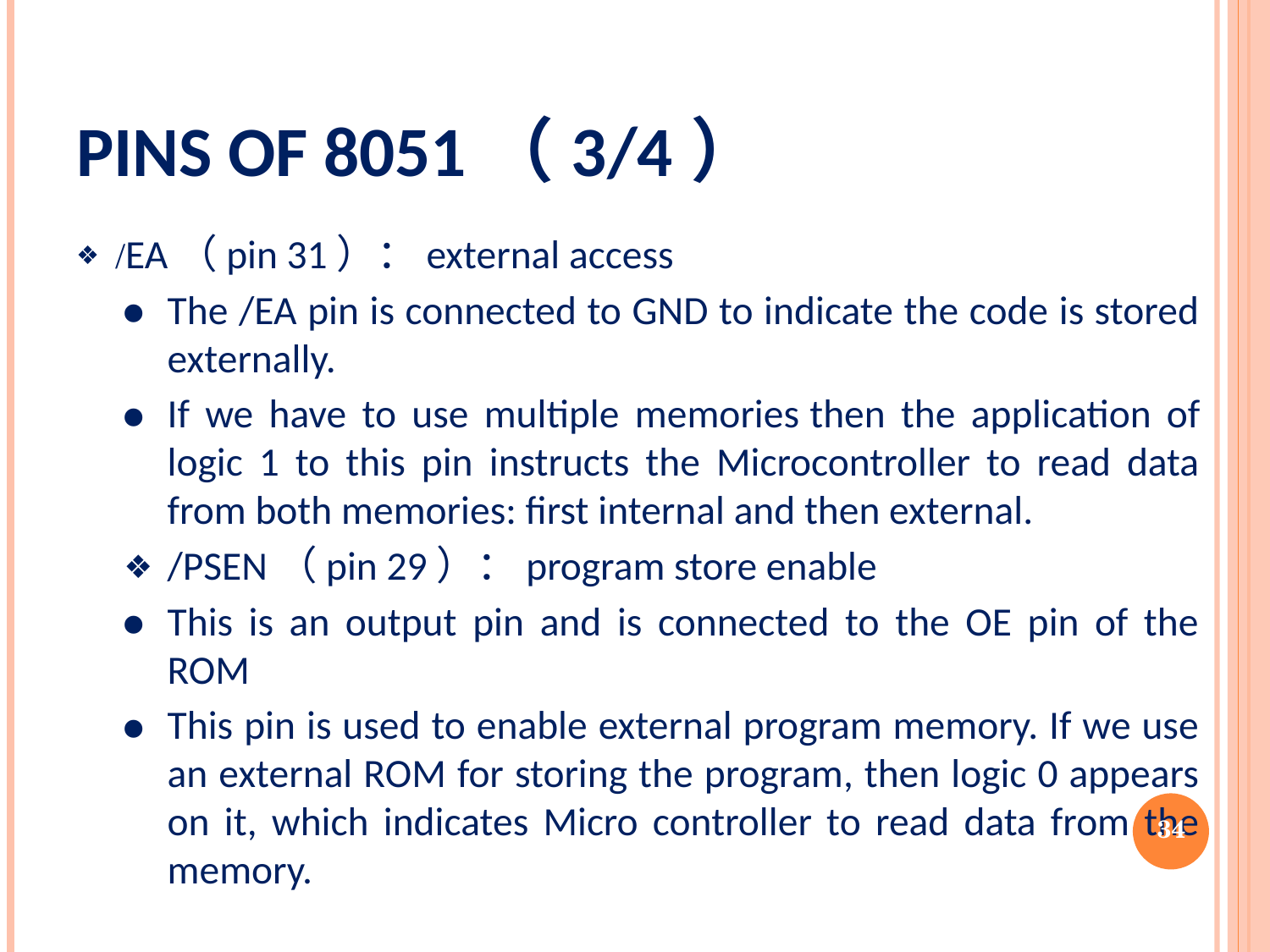

# Pins of 8051（3/4）
/EA（pin 31）：external access
The /EA pin is connected to GND to indicate the code is stored externally.
If we have to use multiple memories then the application of logic 1 to this pin instructs the Microcontroller to read data from both memories: first internal and then external.
/PSEN（pin 29）：program store enable
This is an output pin and is connected to the OE pin of the ROM
This pin is used to enable external program memory. If we use an external ROM for storing the program, then logic 0 appears on it, which indicates Micro controller to read data from the memory.
34